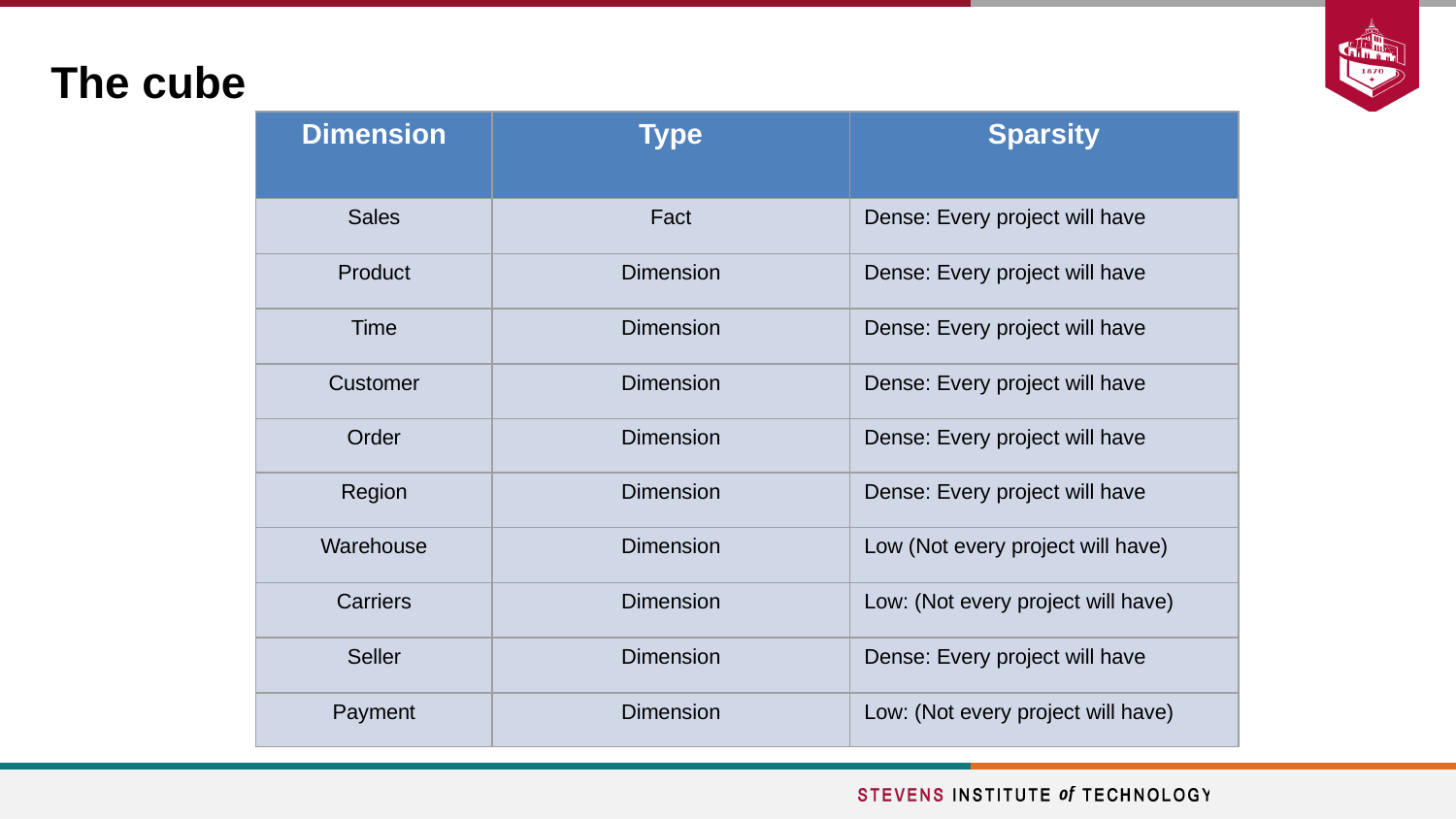

# The cube
| Dimension | Type | Sparsity |
| --- | --- | --- |
| Sales | Fact | Dense: Every project will have |
| Product | Dimension | Dense: Every project will have |
| Time | Dimension | Dense: Every project will have |
| Customer | Dimension | Dense: Every project will have |
| Order | Dimension | Dense: Every project will have |
| Region | Dimension | Dense: Every project will have |
| Warehouse | Dimension | Low (Not every project will have) |
| Carriers | Dimension | Low: (Not every project will have) |
| Seller | Dimension | Dense: Every project will have |
| Payment | Dimension | Low: (Not every project will have) |